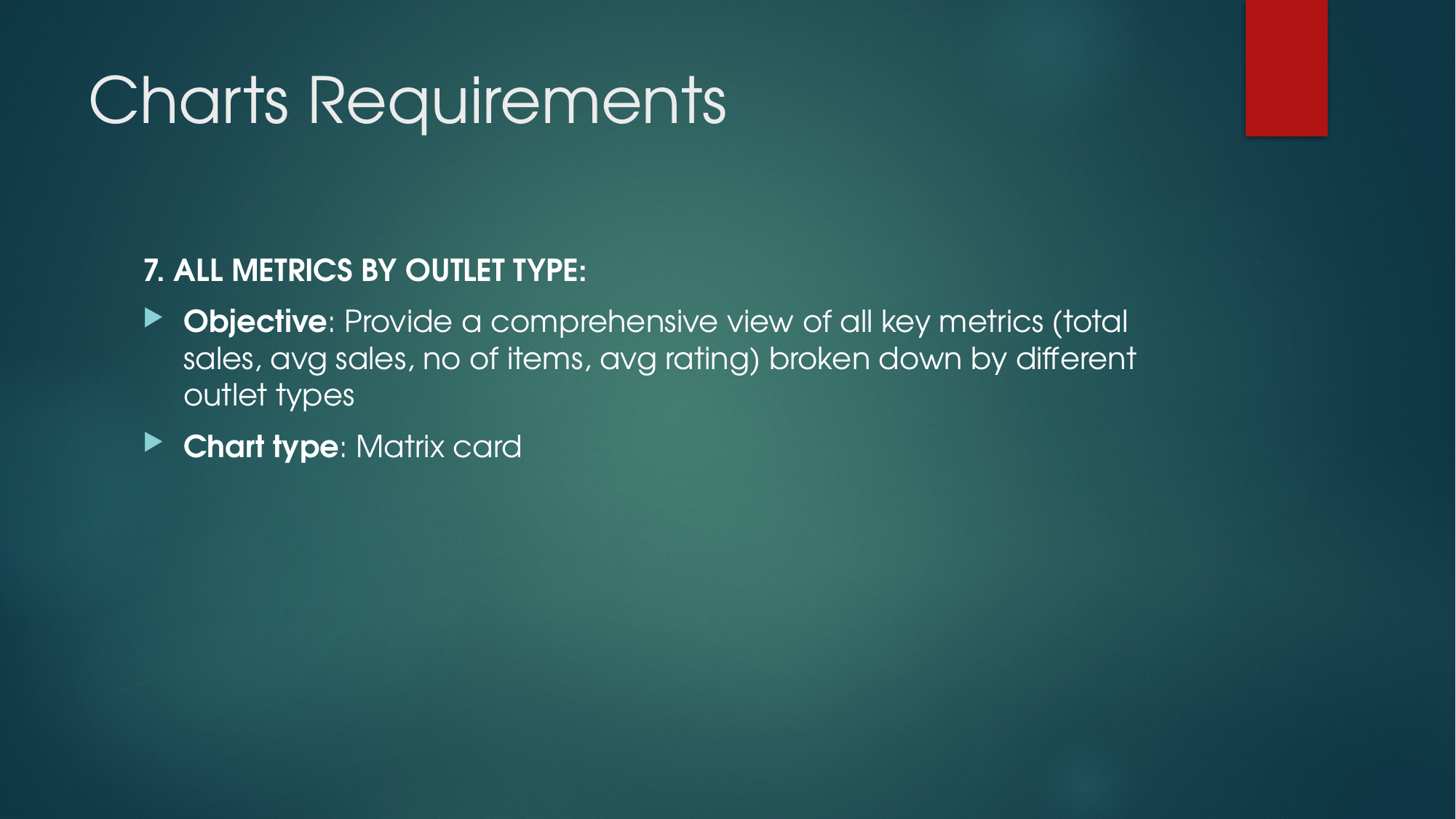

# Charts Requirements
7. ALL METRICS BY OUTLET TYPE:
Objective: Provide a comprehensive view of all key metrics (total sales, avg sales, no of items, avg rating) broken down by different outlet types
Chart type: Matrix card